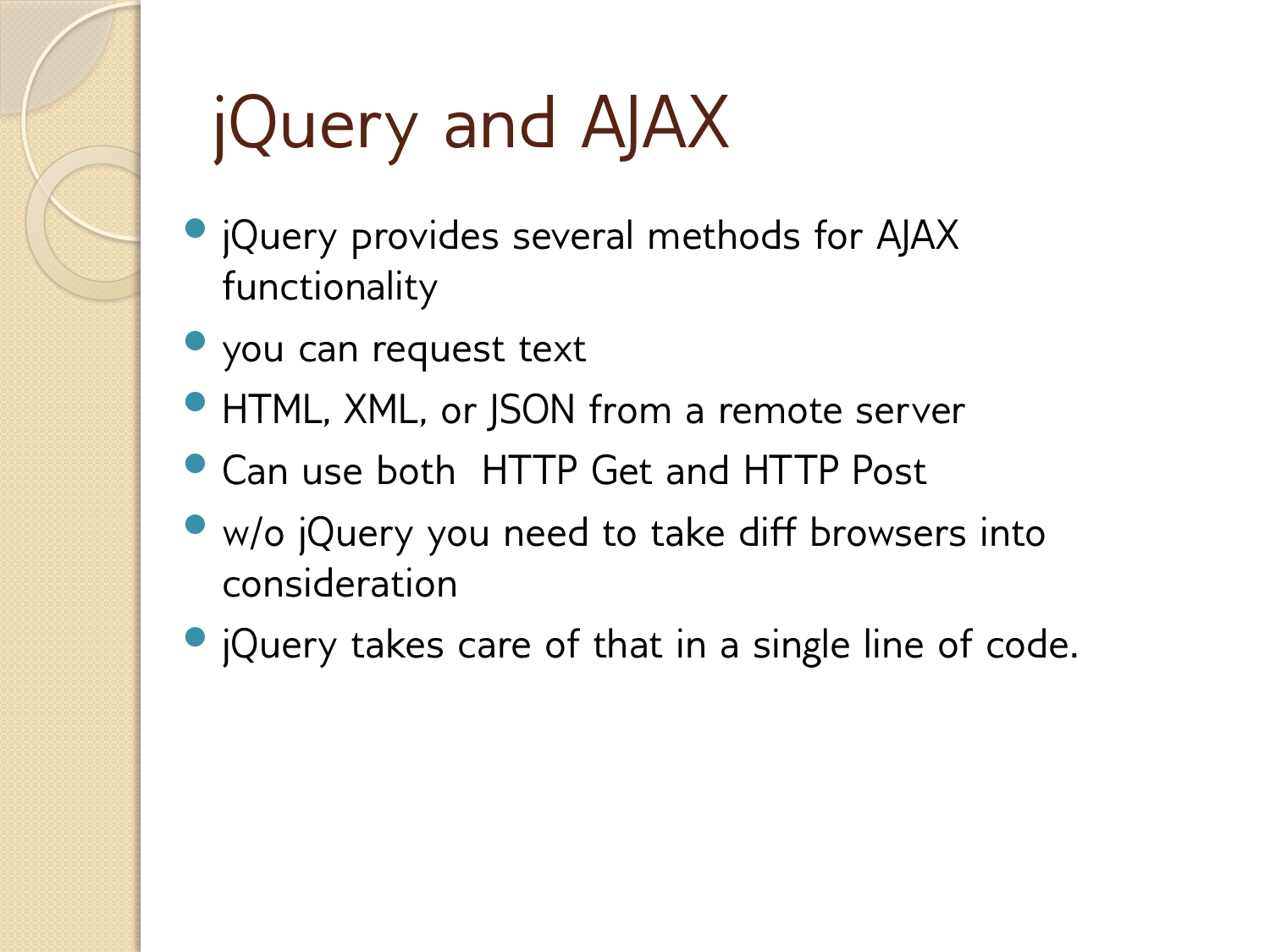

# jQuery and AJAX
jQuery provides several methods for AJAX functionality
you can request text
HTML, XML, or JSON from a remote server
Can use both  HTTP Get and HTTP Post
w/o jQuery you need to take diff browsers into consideration
jQuery takes care of that in a single line of code.